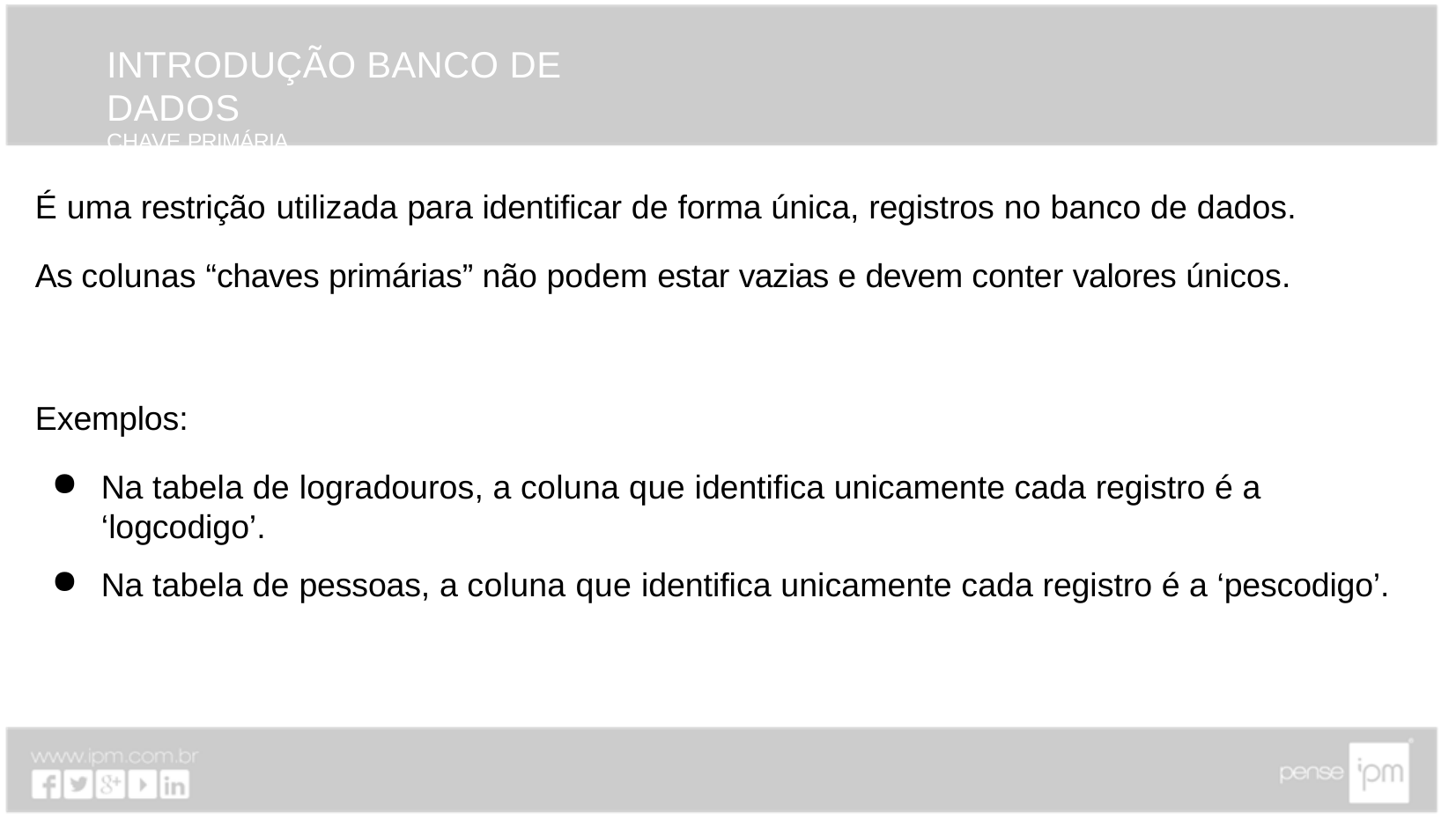

# INTRODUÇÃO BANCO DE DADOS
CHAVE PRIMÁRIA
É uma restrição utilizada para identificar de forma única, registros no banco de dados.
As colunas “chaves primárias” não podem estar vazias e devem conter valores únicos.

Exemplos:
Na tabela de logradouros, a coluna que identifica unicamente cada registro é a ‘logcodigo’.
Na tabela de pessoas, a coluna que identifica unicamente cada registro é a ‘pescodigo’.